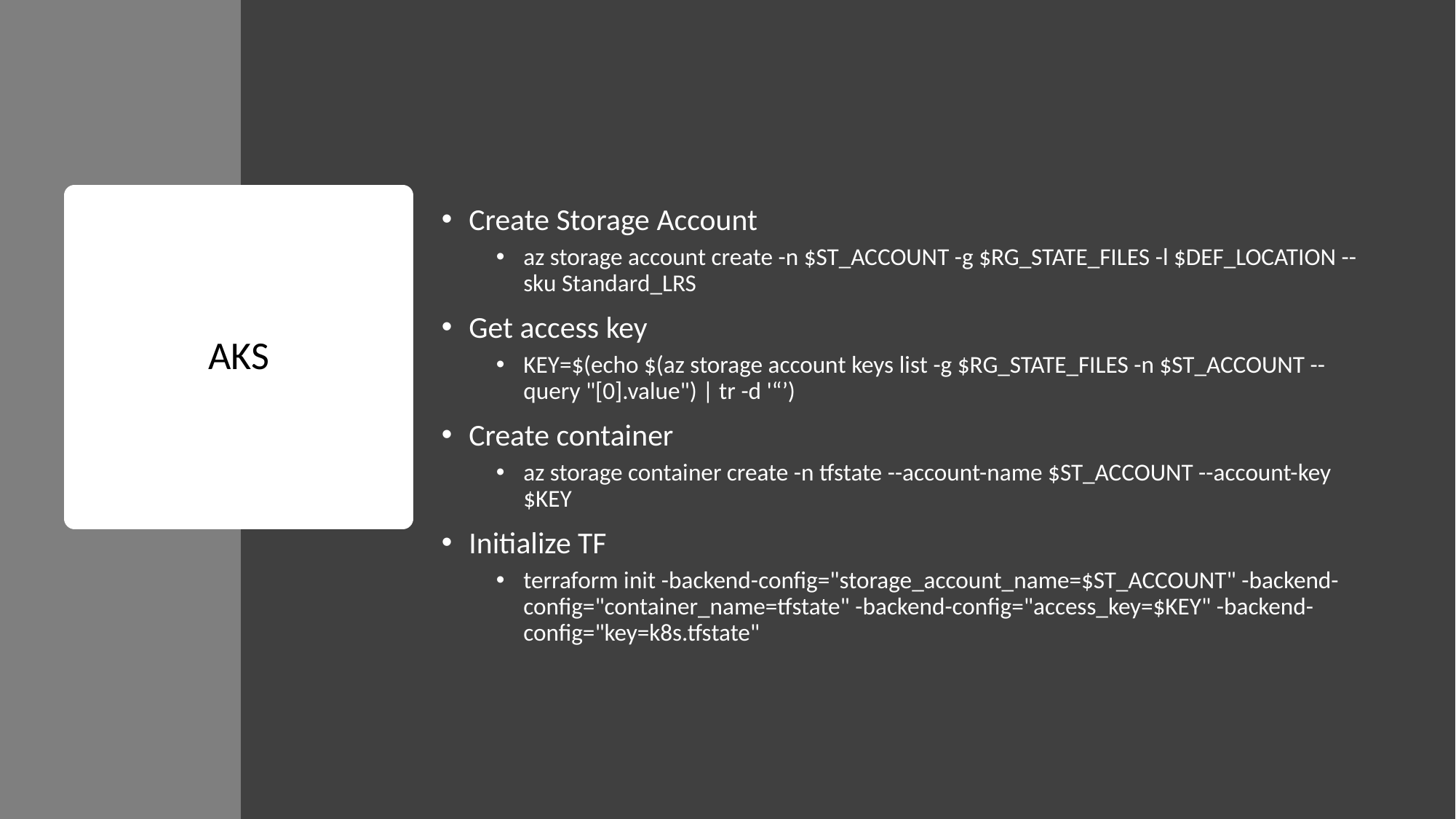

Create Storage Account
az storage account create -n $ST_ACCOUNT -g $RG_STATE_FILES -l $DEF_LOCATION --sku Standard_LRS
Get access key
KEY=$(echo $(az storage account keys list -g $RG_STATE_FILES -n $ST_ACCOUNT --query "[0].value") | tr -d '“’)
Create container
az storage container create -n tfstate --account-name $ST_ACCOUNT --account-key $KEY
Initialize TF
terraform init -backend-config="storage_account_name=$ST_ACCOUNT" -backend-config="container_name=tfstate" -backend-config="access_key=$KEY" -backend-config="key=k8s.tfstate"
# AKS